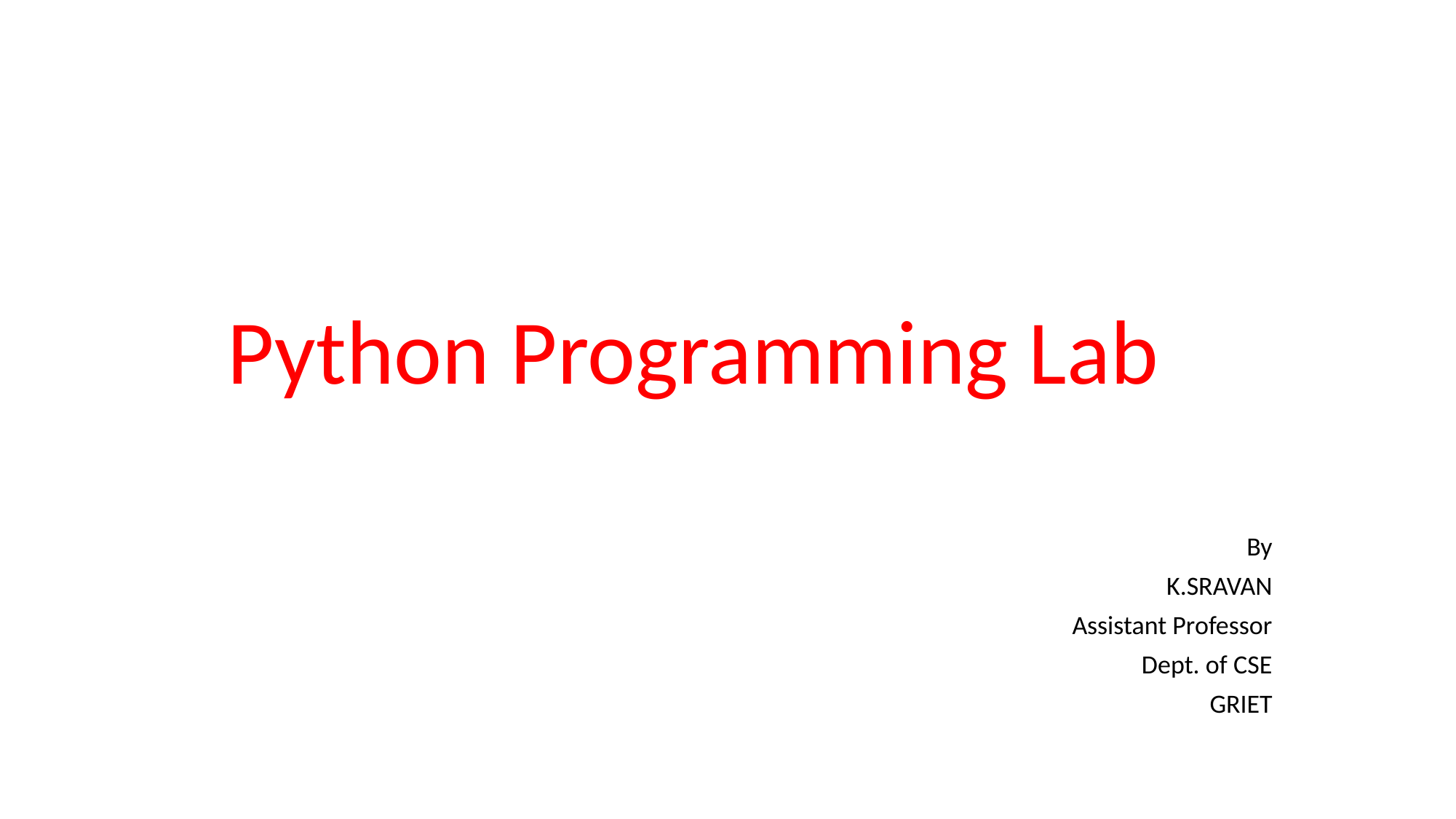

# Python Programming Lab
By
K.SRAVAN
Assistant Professor
Dept. of CSE
GRIET